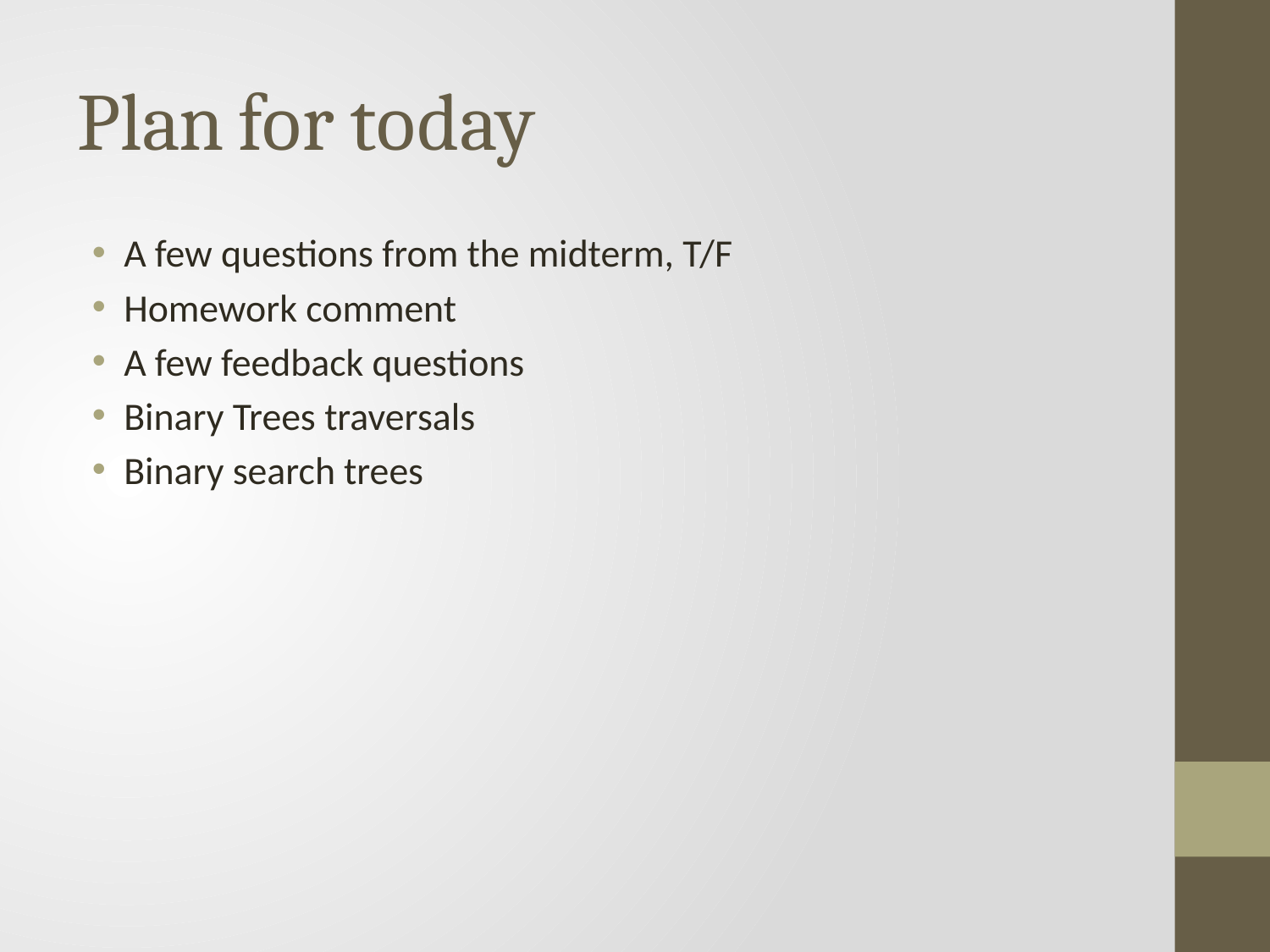

# Plan for today
A few questions from the midterm, T/F
Homework comment
A few feedback questions
Binary Trees traversals
Binary search trees